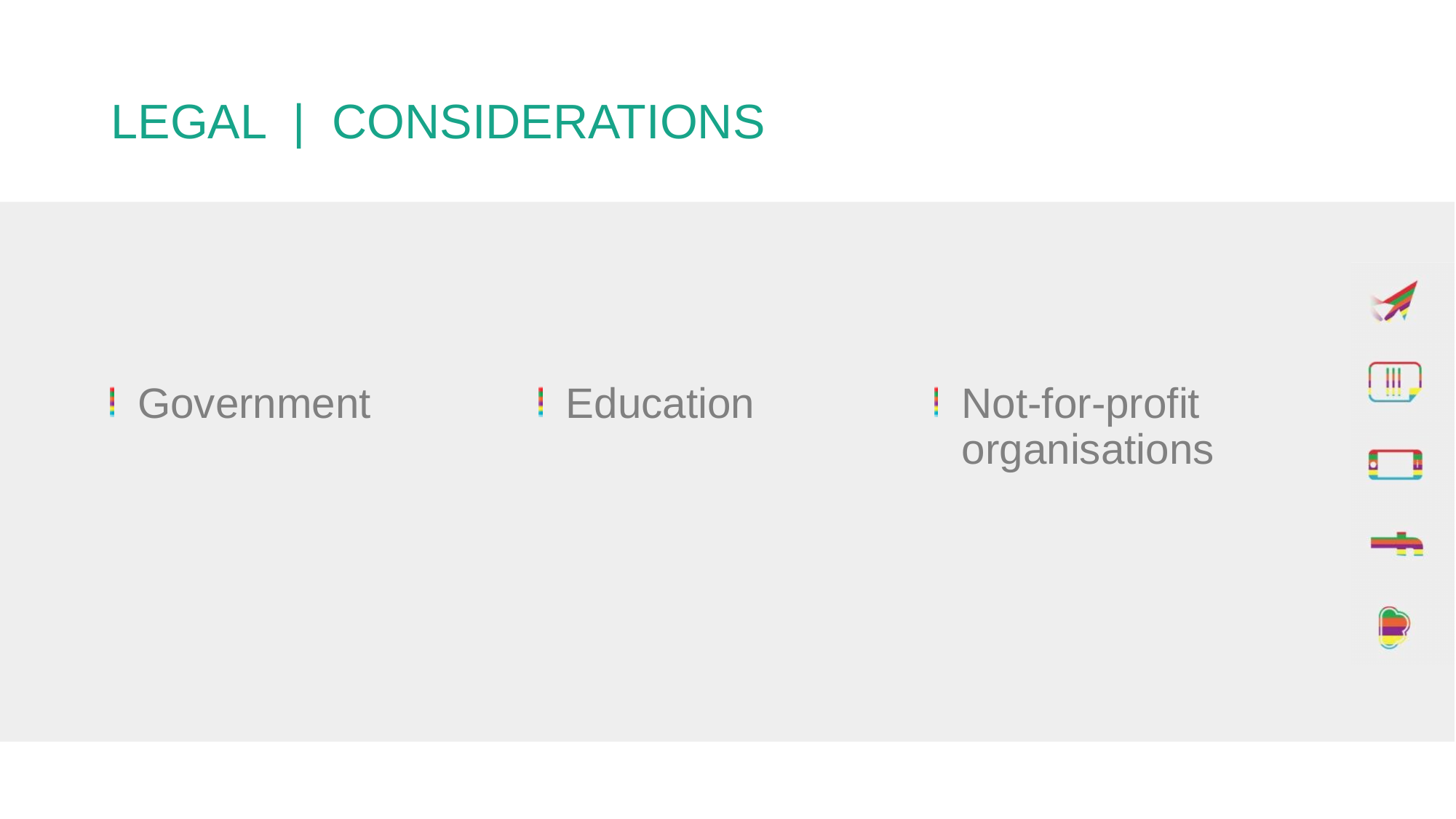

# LEGAL  |  CONSIDERATIONS
Government
Education
Not-for-profit organisations